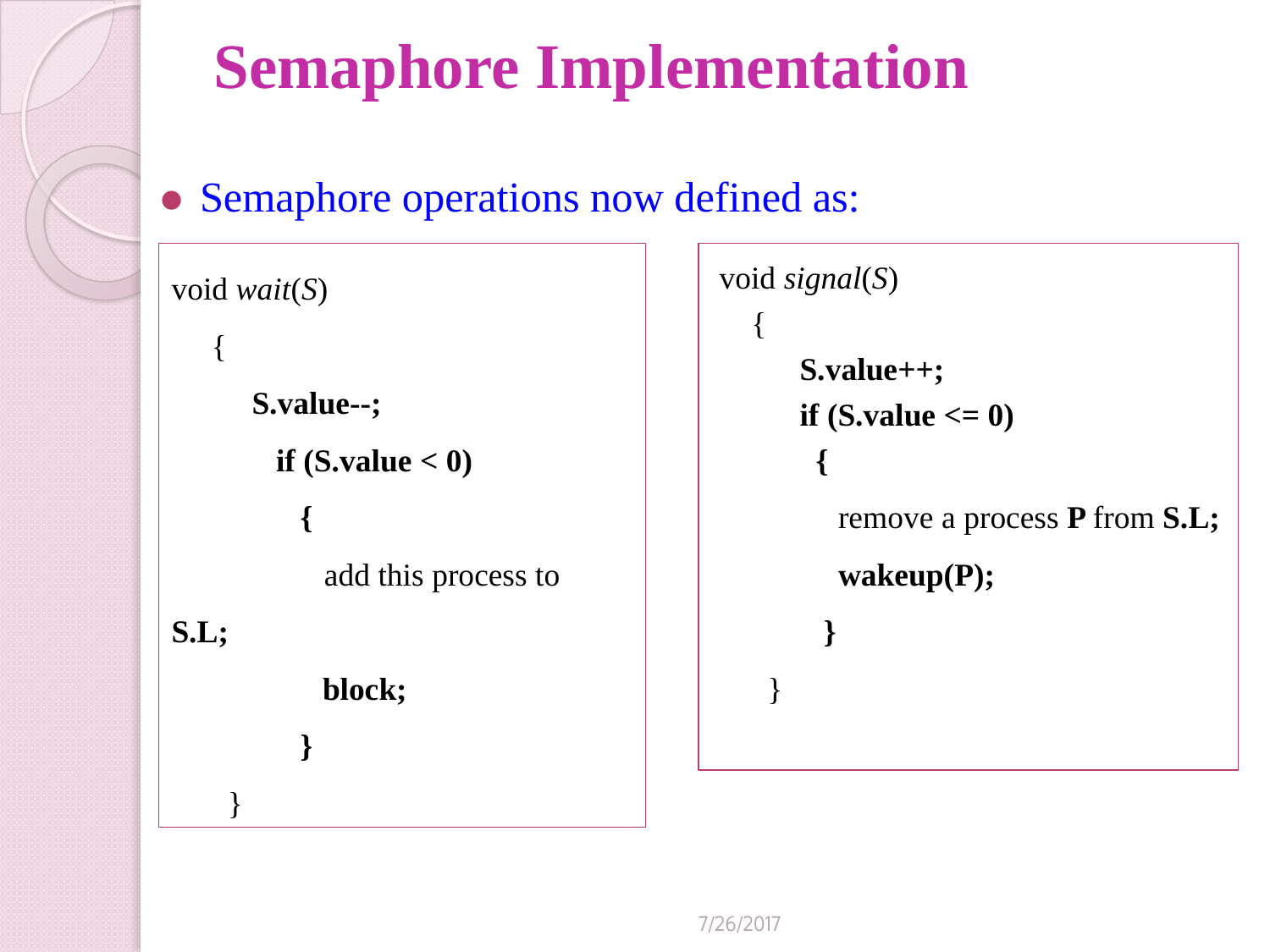

# Semaphore Implementation
Semaphore operations now defined as:

void wait(S)
     {
          S.value--;
             if (S.value < 0)
                {
                   add this process to  S.L;
	   block;
                }
       }
 void signal(S)
     {
           S.value++;
           if (S.value <= 0)
             {
	remove a process P from S.L;
	wakeup(P);
              }
       }

7/26/2017